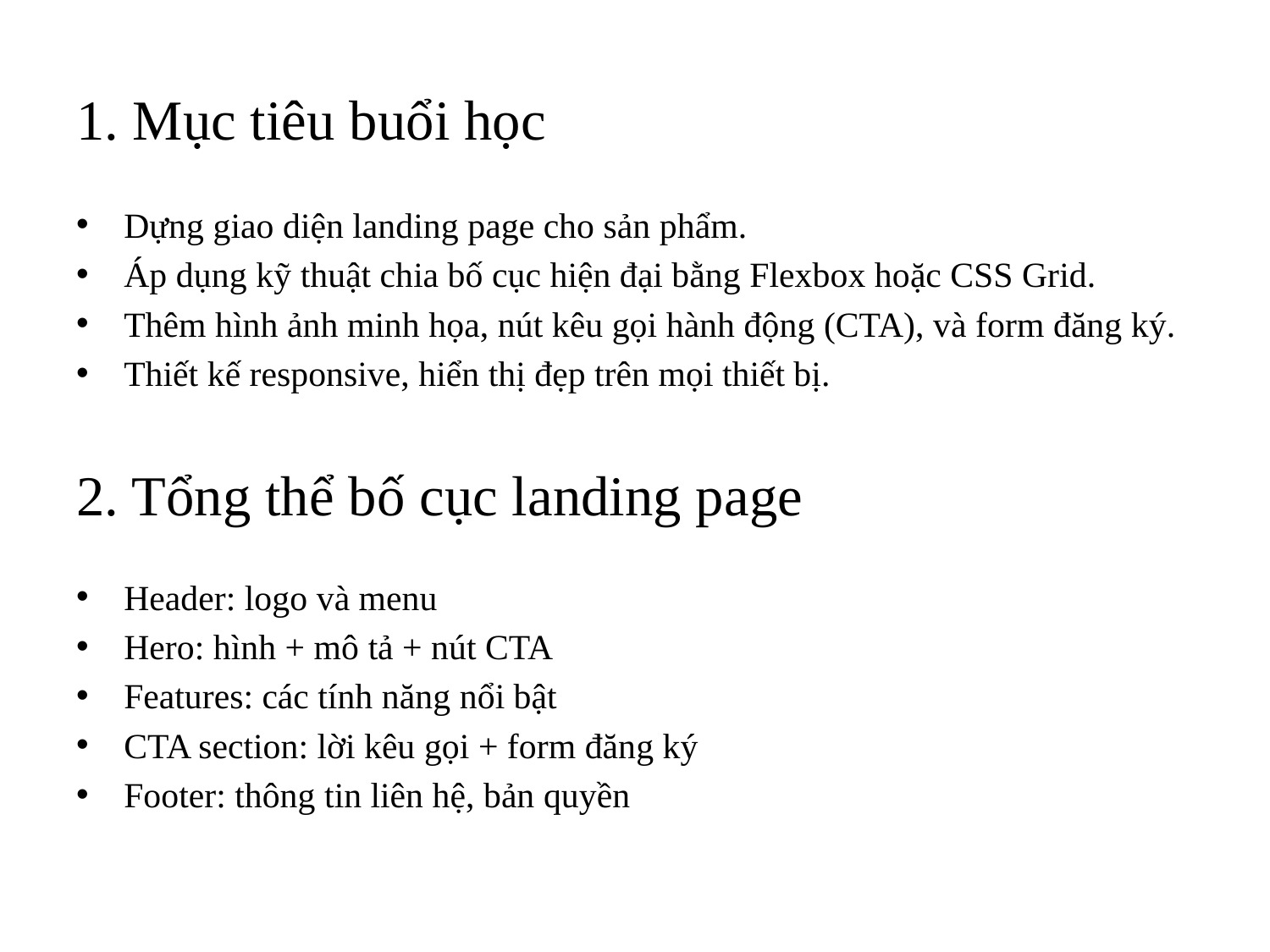

# 1. Mục tiêu buổi học
Dựng giao diện landing page cho sản phẩm.
Áp dụng kỹ thuật chia bố cục hiện đại bằng Flexbox hoặc CSS Grid.
Thêm hình ảnh minh họa, nút kêu gọi hành động (CTA), và form đăng ký.
Thiết kế responsive, hiển thị đẹp trên mọi thiết bị.
2. Tổng thể bố cục landing page
Header: logo và menu
Hero: hình + mô tả + nút CTA
Features: các tính năng nổi bật
CTA section: lời kêu gọi + form đăng ký
Footer: thông tin liên hệ, bản quyền